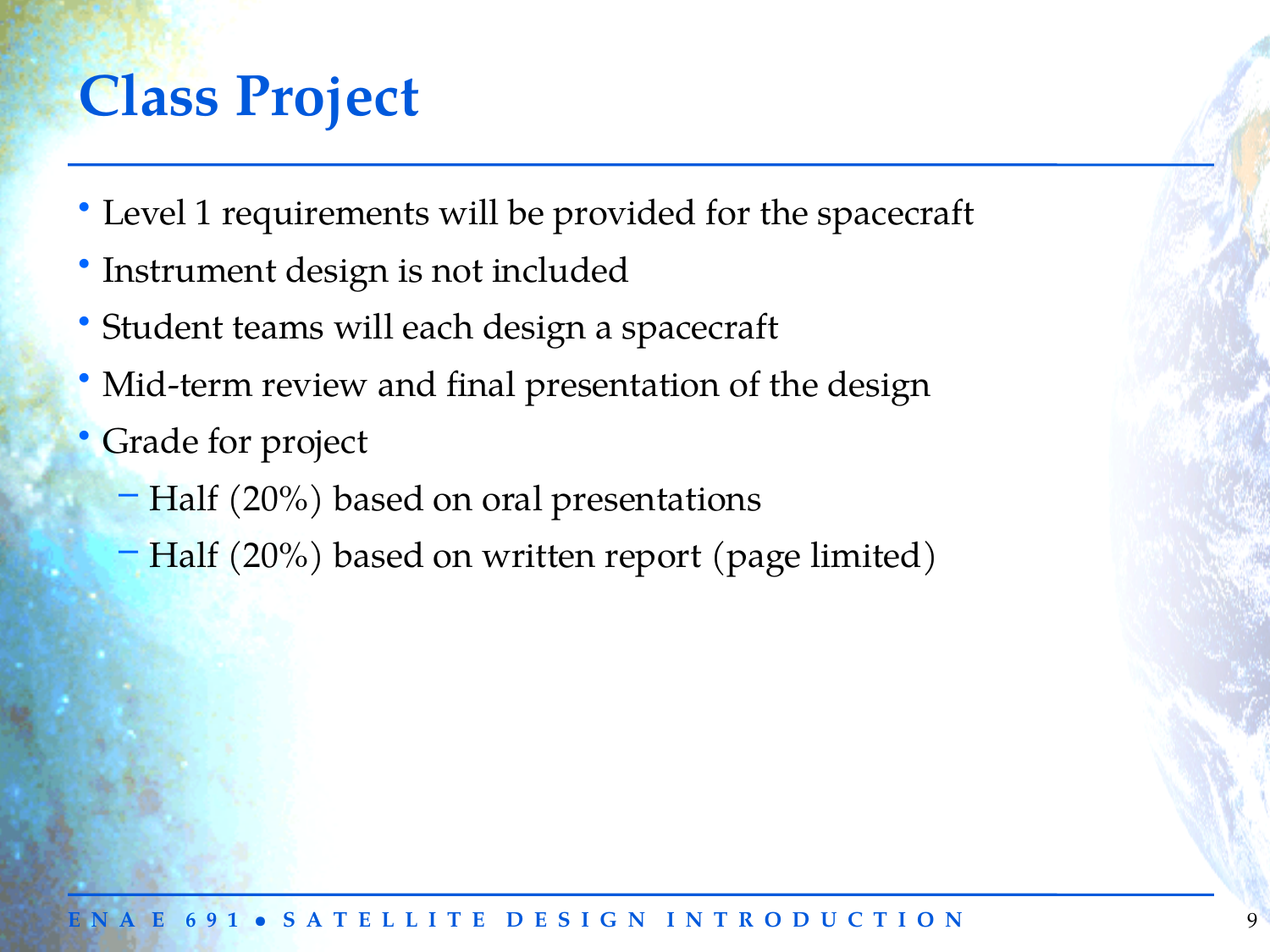

# Class Project
Level 1 requirements will be provided for the spacecraft
Instrument design is not included
Student teams will each design a spacecraft
Mid-term review and final presentation of the design
Grade for project
Half (20%) based on oral presentations
Half (20%) based on written report (page limited)